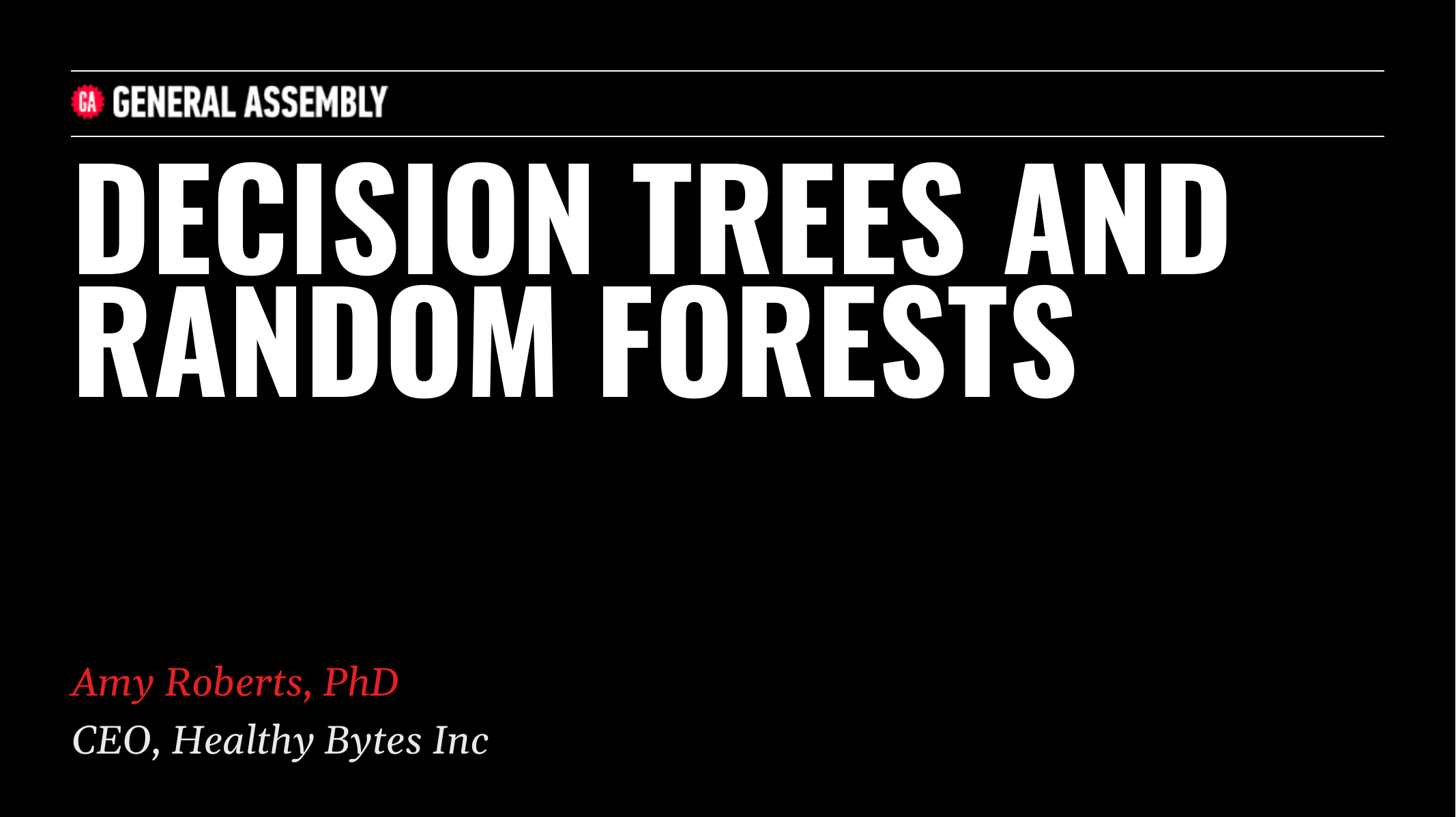

DECISION TREES AND RANDOM FORESTS
Amy Roberts, PhD
CEO, Healthy Bytes Inc